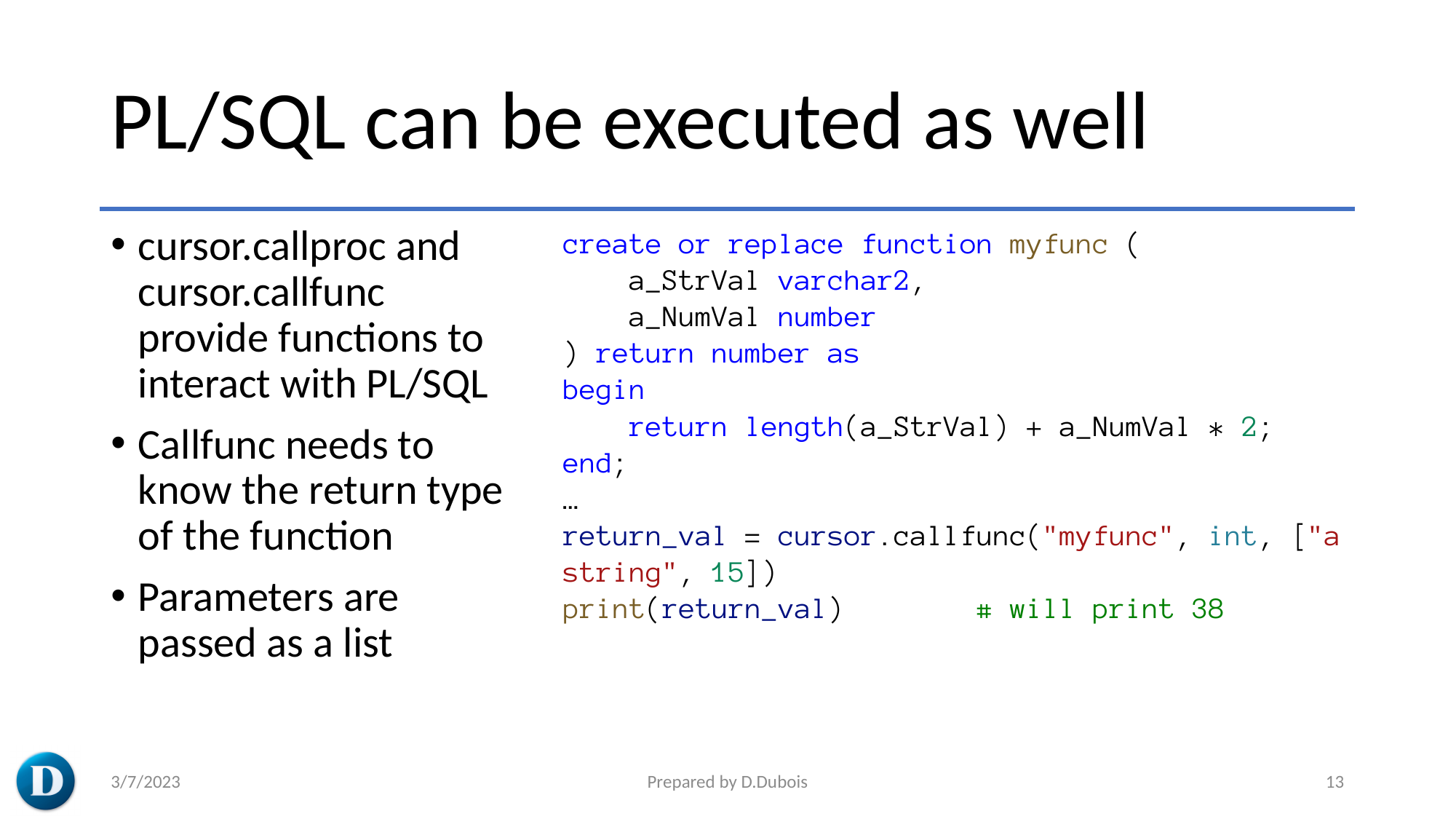

# PL/SQL can be executed as well
cursor.callproc and cursor.callfunc provide functions to interact with PL/SQL
Callfunc needs to know the return type of the function
Parameters are passed as a list
create or replace function myfunc (
    a_StrVal varchar2,
    a_NumVal number
) return number as
begin
    return length(a_StrVal) + a_NumVal * 2;
end;
…
return_val = cursor.callfunc("myfunc", int, ["a string", 15])
print(return_val)        # will print 38
3/7/2023
Prepared by D.Dubois
13